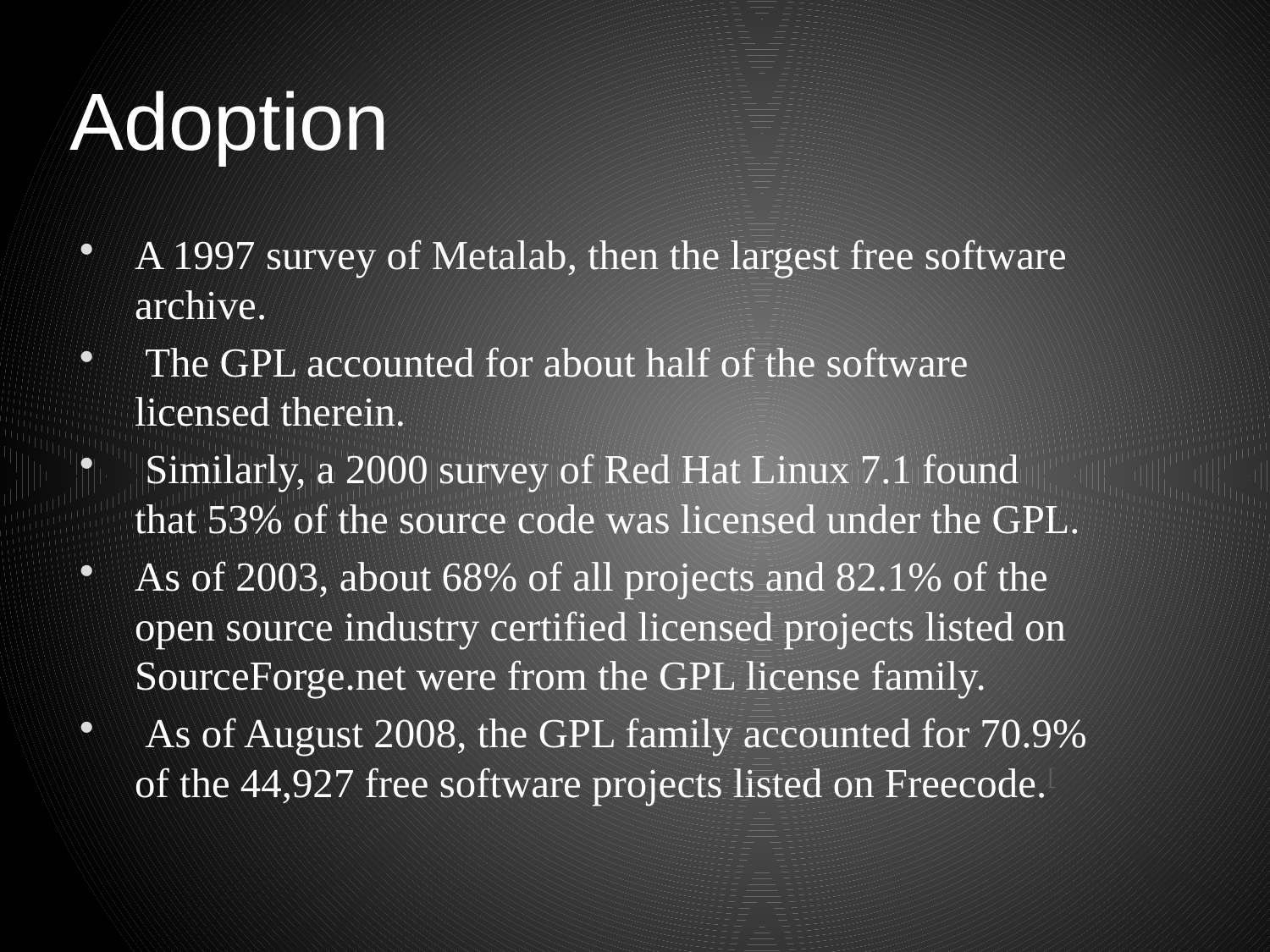

# Adoption
A 1997 survey of Metalab, then the largest free software archive.
 The GPL accounted for about half of the software licensed therein.
 Similarly, a 2000 survey of Red Hat Linux 7.1 found that 53% of the source code was licensed under the GPL.
As of 2003, about 68% of all projects and 82.1% of the open source industry certified licensed projects listed on SourceForge.net were from the GPL license family.
 As of August 2008, the GPL family accounted for 70.9% of the 44,927 free software projects listed on Freecode.[